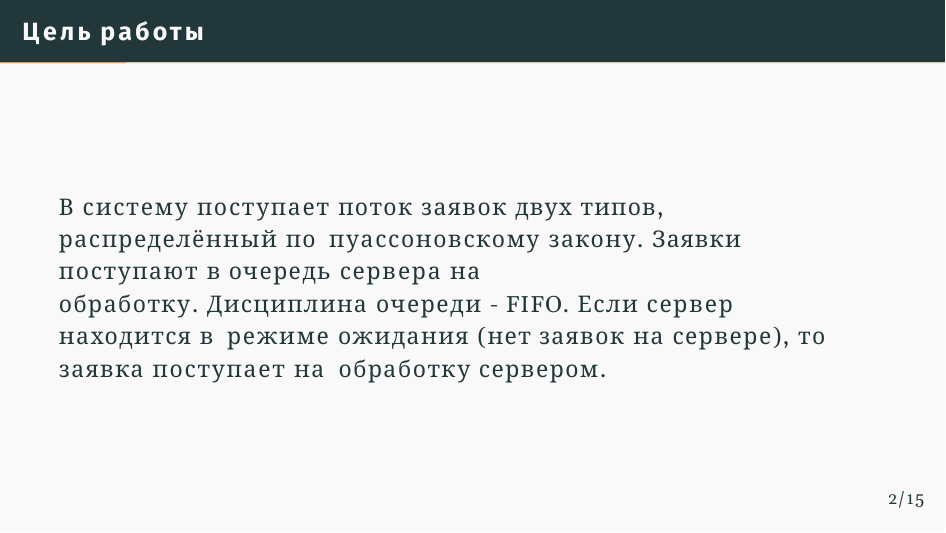

# Цель работы

В систему поступает поток заявок двух типов, распределённый по  пуассоновскому закону. Заявки поступают в очередь сервера на
обработку. Дисциплина очереди - FIFO. Если сервер находится в  режиме ожидания (нет заявок на сервере), то заявка поступает на  обработку сервером.
2/15